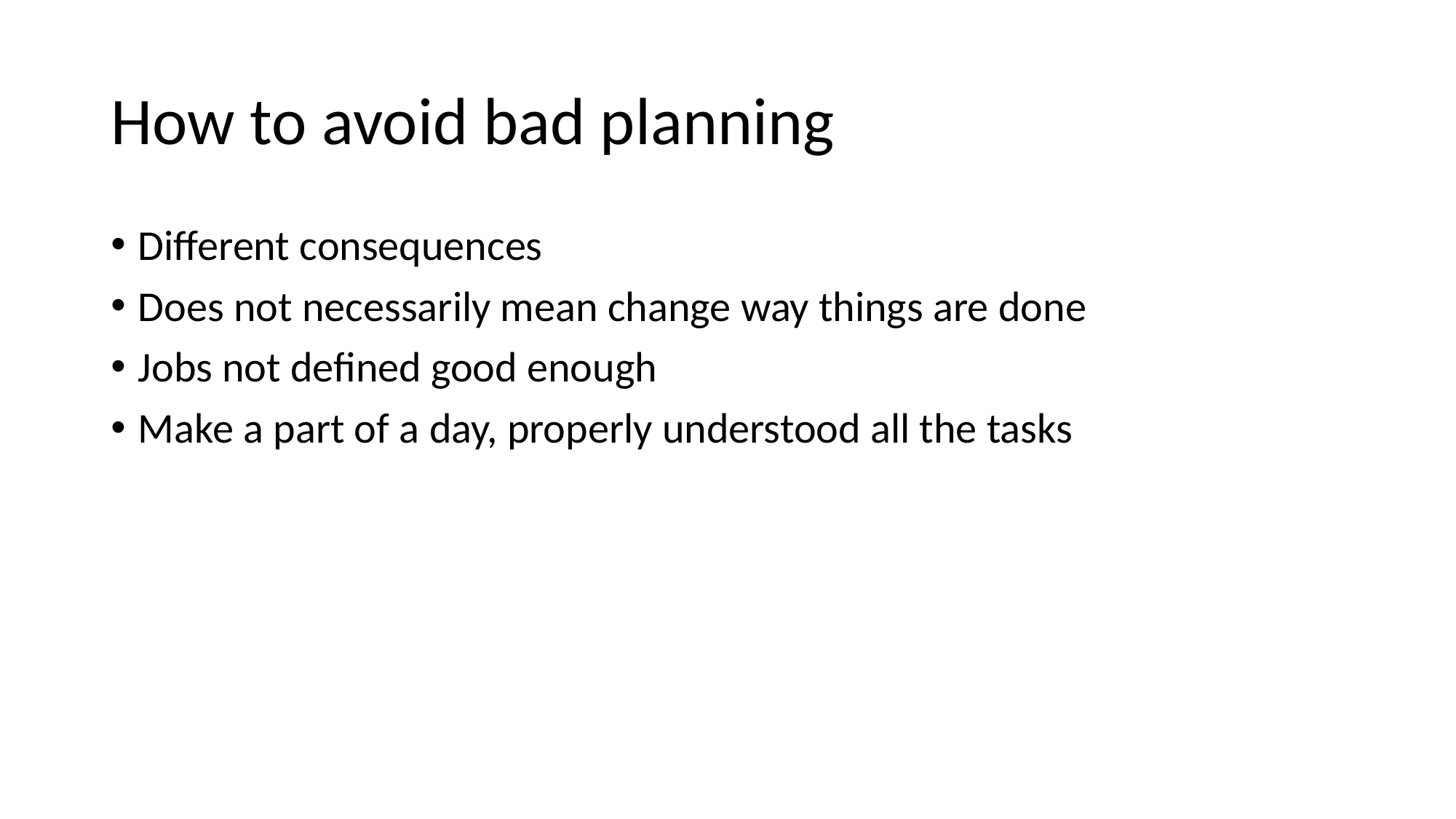

# How to avoid bad planning
Different consequences
Does not necessarily mean change way things are done
Jobs not defined good enough
Make a part of a day, properly understood all the tasks